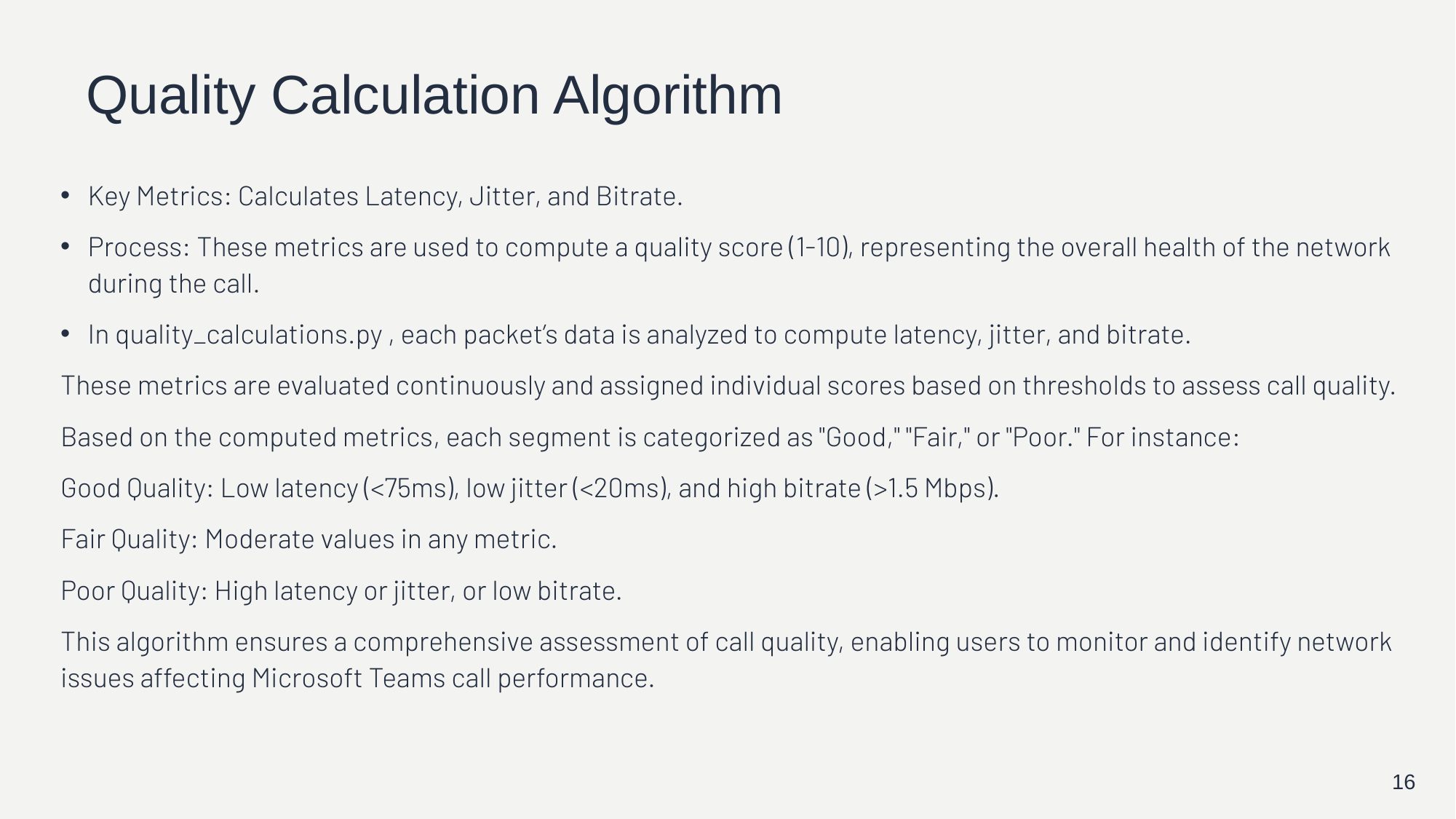

# Quality Calculation Algorithm
Key Metrics: Calculates Latency, Jitter, and Bitrate.
Process: These metrics are used to compute a quality score (1-10), representing the overall health of the network during the call.
In quality_calculations.py , each packet’s data is analyzed to compute latency, jitter, and bitrate.
These metrics are evaluated continuously and assigned individual scores based on thresholds to assess call quality.
Based on the computed metrics, each segment is categorized as "Good," "Fair," or "Poor." For instance:
Good Quality: Low latency (<75ms), low jitter (<20ms), and high bitrate (>1.5 Mbps).
Fair Quality: Moderate values in any metric.
Poor Quality: High latency or jitter, or low bitrate.
This algorithm ensures a comprehensive assessment of call quality, enabling users to monitor and identify network issues affecting Microsoft Teams call performance.

16